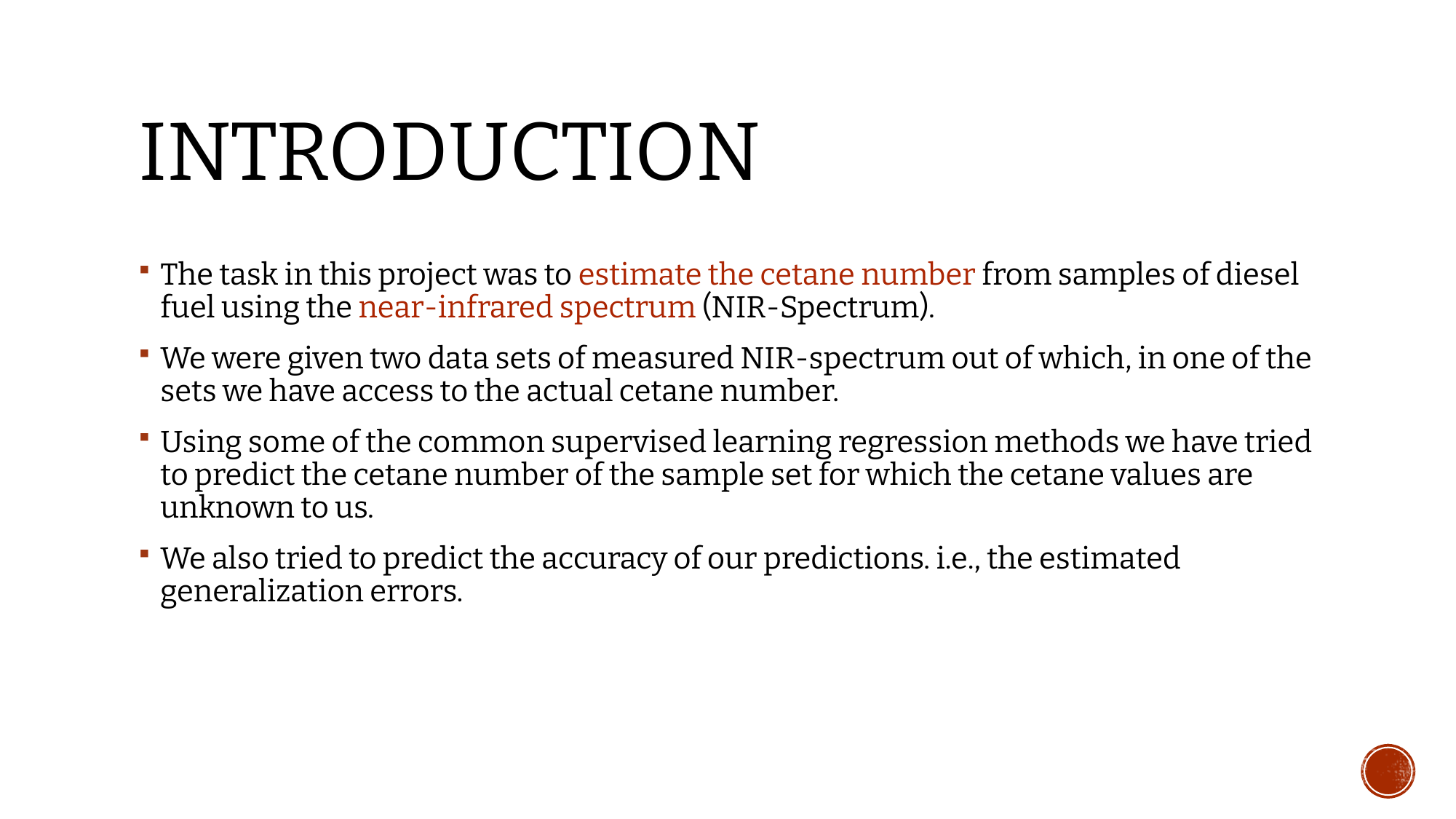

# Introduction
The task in this project was to estimate the cetane number from samples of diesel fuel using the near-infrared spectrum (NIR-Spectrum).
We were given two data sets of measured NIR-spectrum out of which, in one of the sets we have access to the actual cetane number.
Using some of the common supervised learning regression methods we have tried to predict the cetane number of the sample set for which the cetane values are unknown to us.
We also tried to predict the accuracy of our predictions. i.e., the estimated generalization errors.